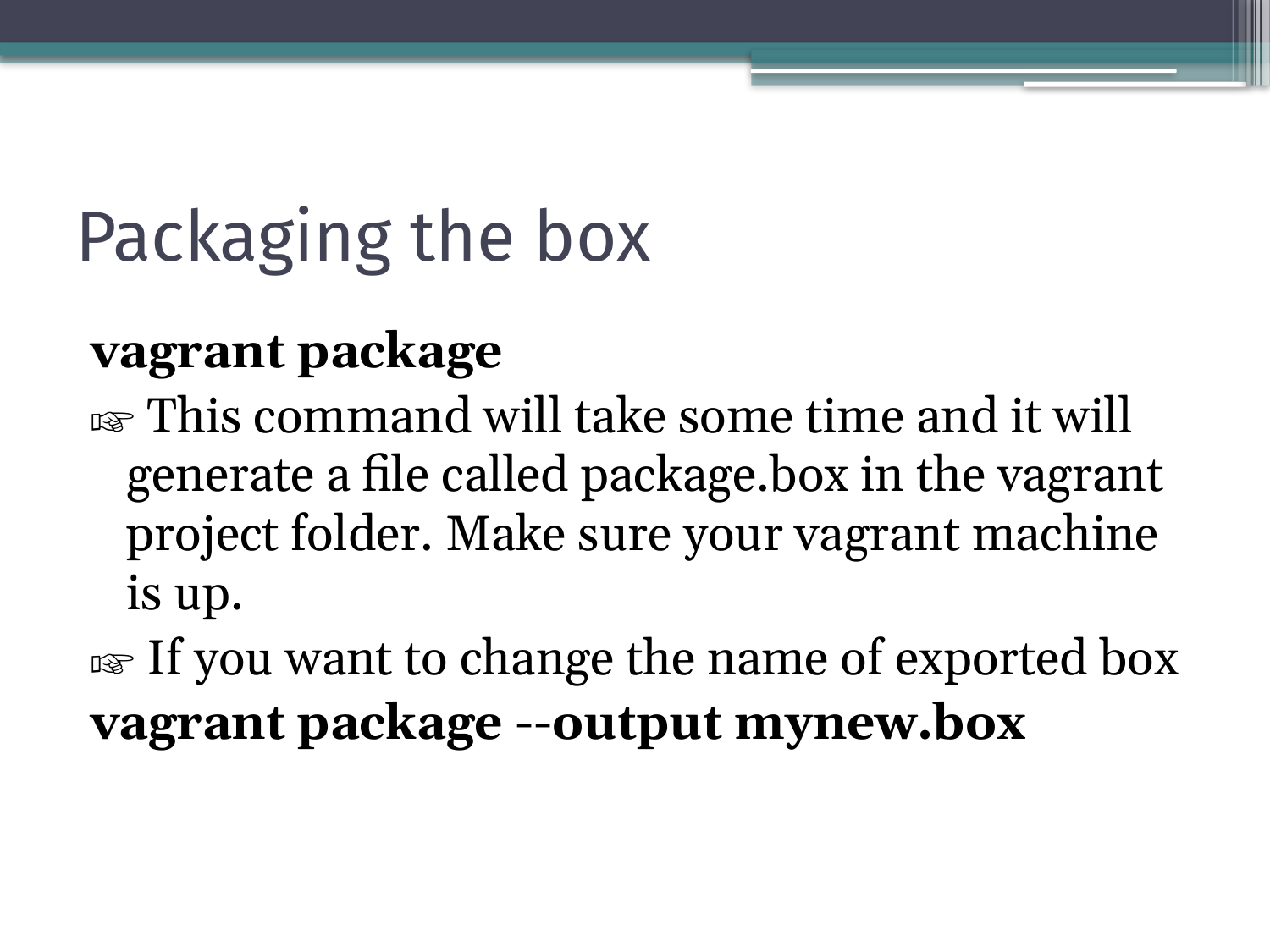

# Packaging the box
vagrant package
☞ This command will take some time and it will generate a file called package.box in the vagrant project folder. Make sure your vagrant machine is up.
☞ If you want to change the name of exported box
vagrant package --output mynew.box